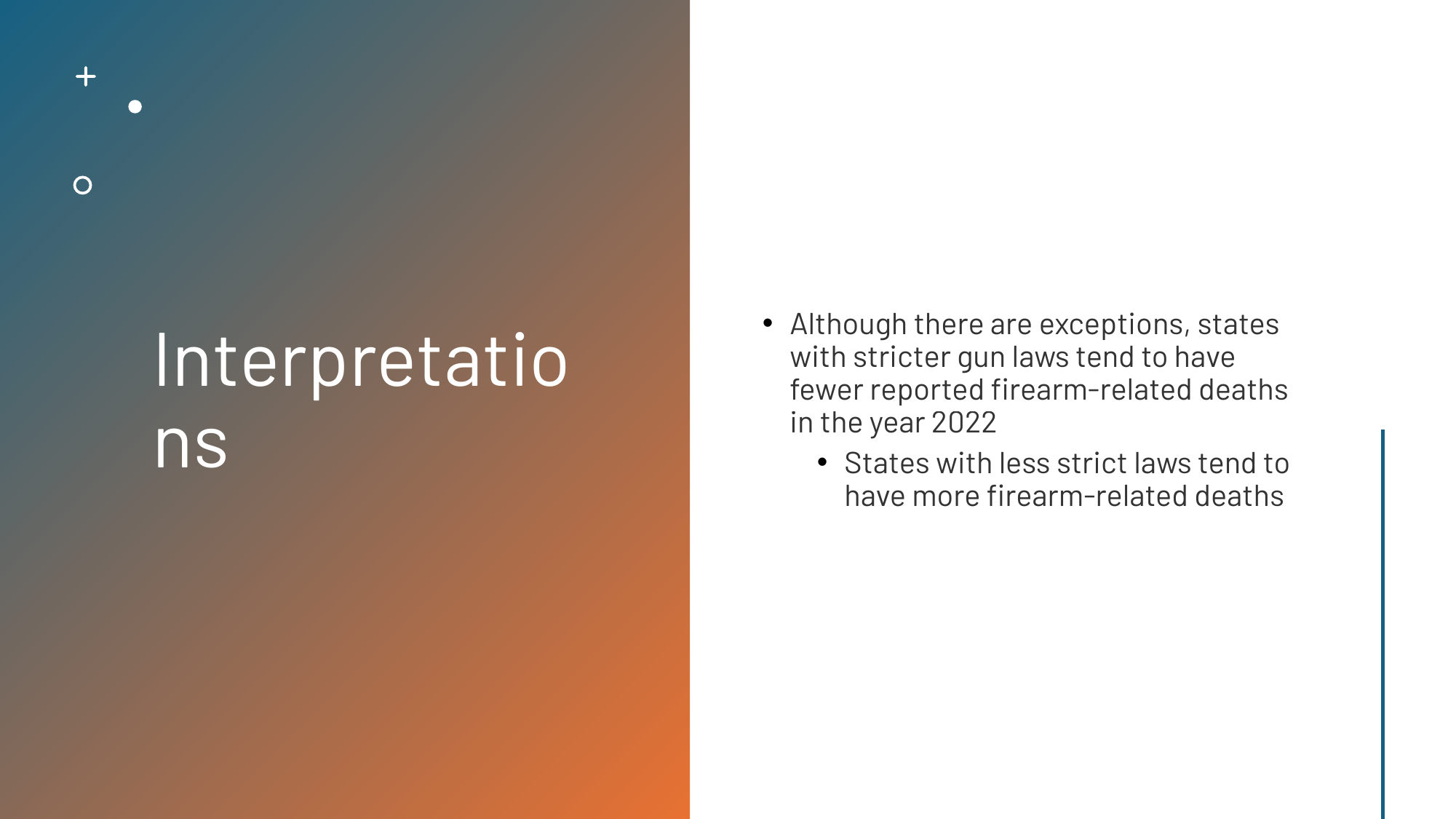

# Interpretations
Although there are exceptions, states with stricter gun laws tend to have fewer reported firearm-related deaths in the year 2022
States with less strict laws tend to have more firearm-related deaths